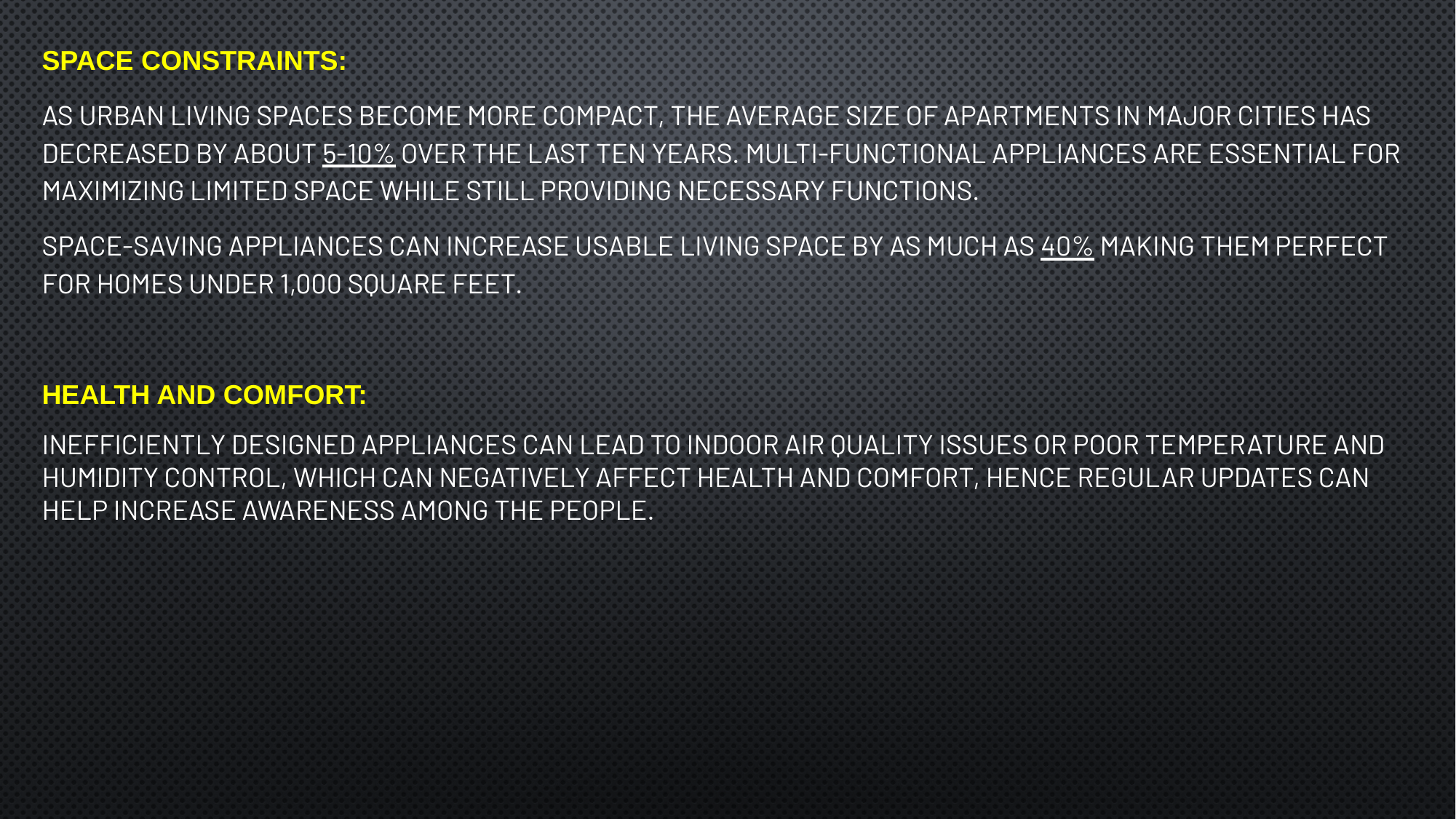

Space Constraints:
As urban living spaces become more compact, the average size of apartments in major cities has decreased by about 5-10% over the last ten years. Multi-functional appliances are essential for maximizing limited space while still providing necessary functions.
Space-saving appliances can increase usable living space by as much as 40% making them perfect for homes under 1,000 square feet.

Health and Comfort:
Inefficiently designed appliances can lead to indoor air quality issues or poor temperature and humidity control, which can negatively affect health and comfort, hence regular updates can help increase awareness among the people.